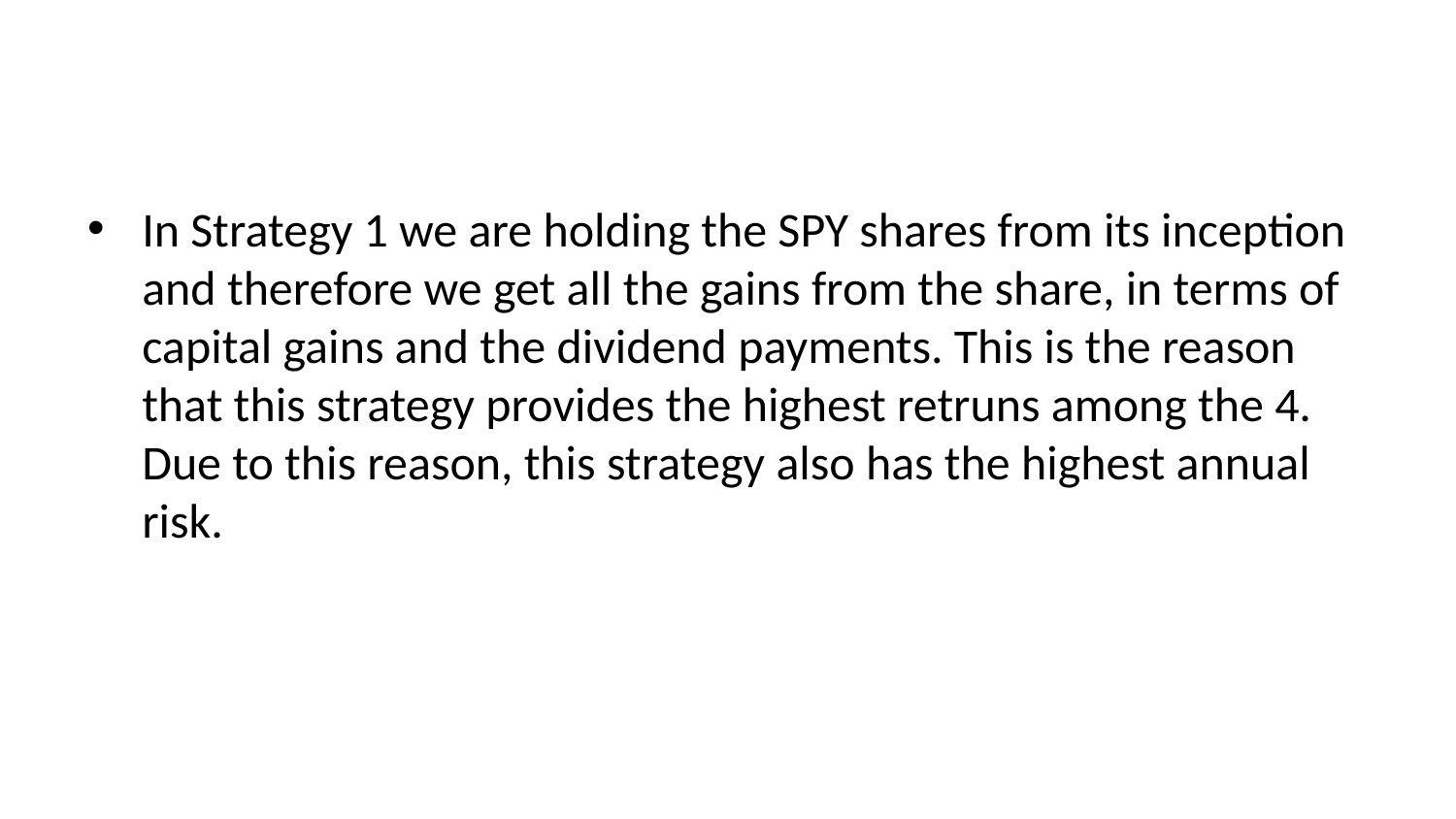

In Strategy 1 we are holding the SPY shares from its inception and therefore we get all the gains from the share, in terms of capital gains and the dividend payments. This is the reason that this strategy provides the highest retruns among the 4. Due to this reason, this strategy also has the highest annual risk.